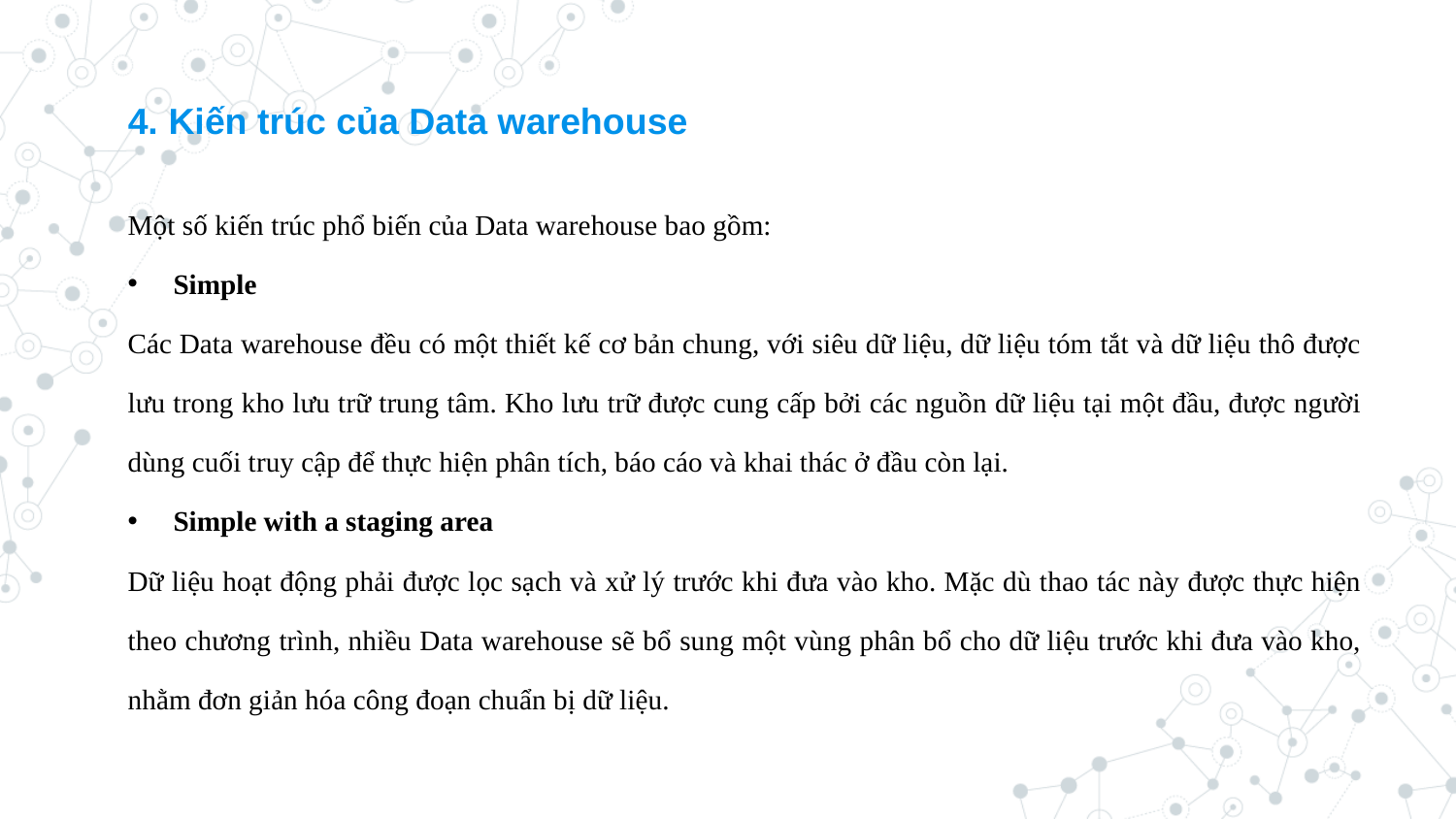

4. Kiến trúc của Data warehouse
Một số kiến trúc phổ biến của Data warehouse bao gồm:
Simple
Các Data warehouse đều có một thiết kế cơ bản chung, với siêu dữ liệu, dữ liệu tóm tắt và dữ liệu thô được lưu trong kho lưu trữ trung tâm. Kho lưu trữ được cung cấp bởi các nguồn dữ liệu tại một đầu, được người dùng cuối truy cập để thực hiện phân tích, báo cáo và khai thác ở đầu còn lại.
Simple with a staging area
Dữ liệu hoạt động phải được lọc sạch và xử lý trước khi đưa vào kho. Mặc dù thao tác này được thực hiện theo chương trình, nhiều Data warehouse sẽ bổ sung một vùng phân bổ cho dữ liệu trước khi đưa vào kho, nhằm đơn giản hóa công đoạn chuẩn bị dữ liệu.
11